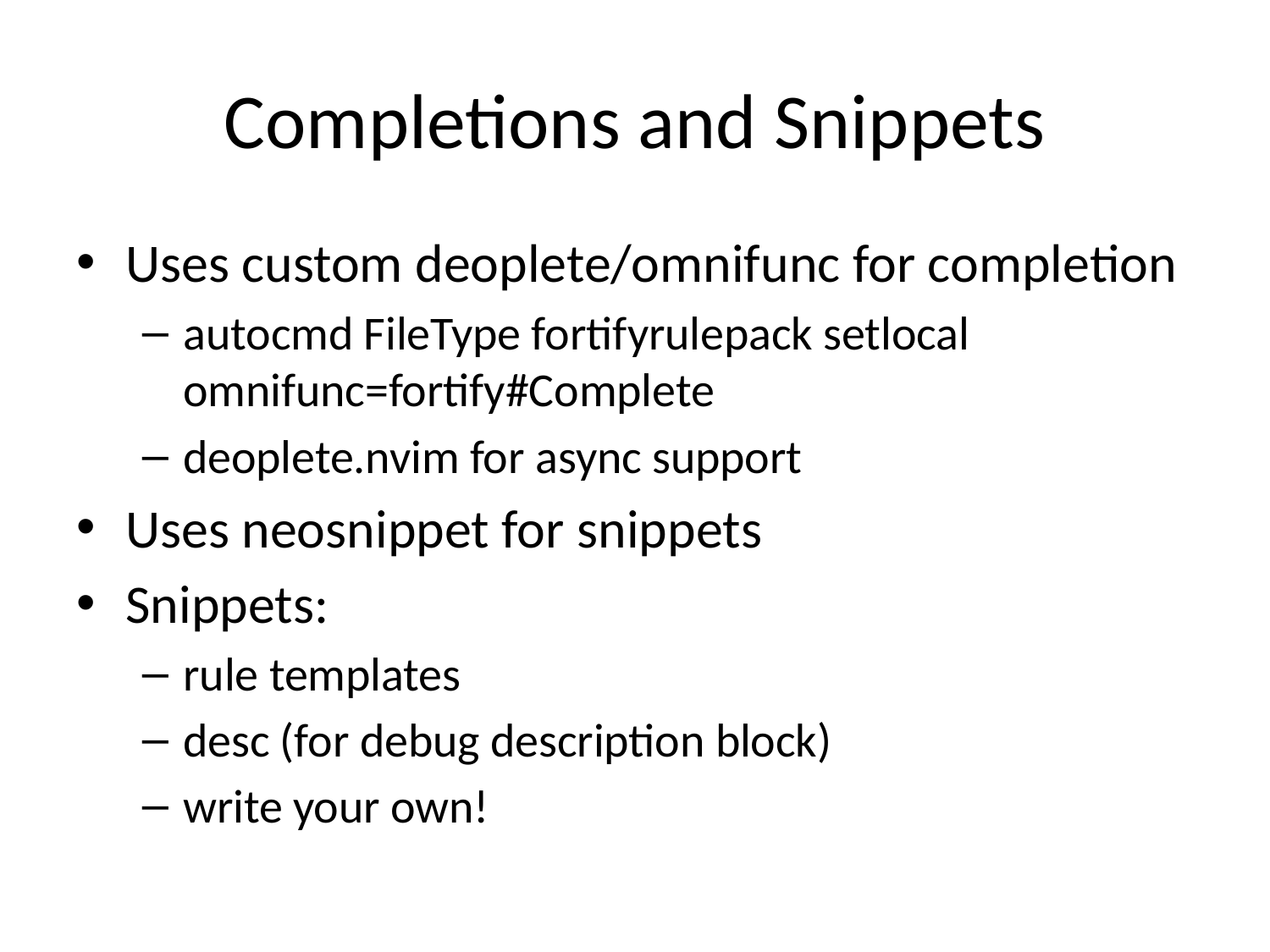

# Completions and Snippets
Uses custom deoplete/omnifunc for completion
autocmd FileType fortifyrulepack setlocal omnifunc=fortify#Complete
deoplete.nvim for async support
Uses neosnippet for snippets
Snippets:
rule templates
desc (for debug description block)
write your own!